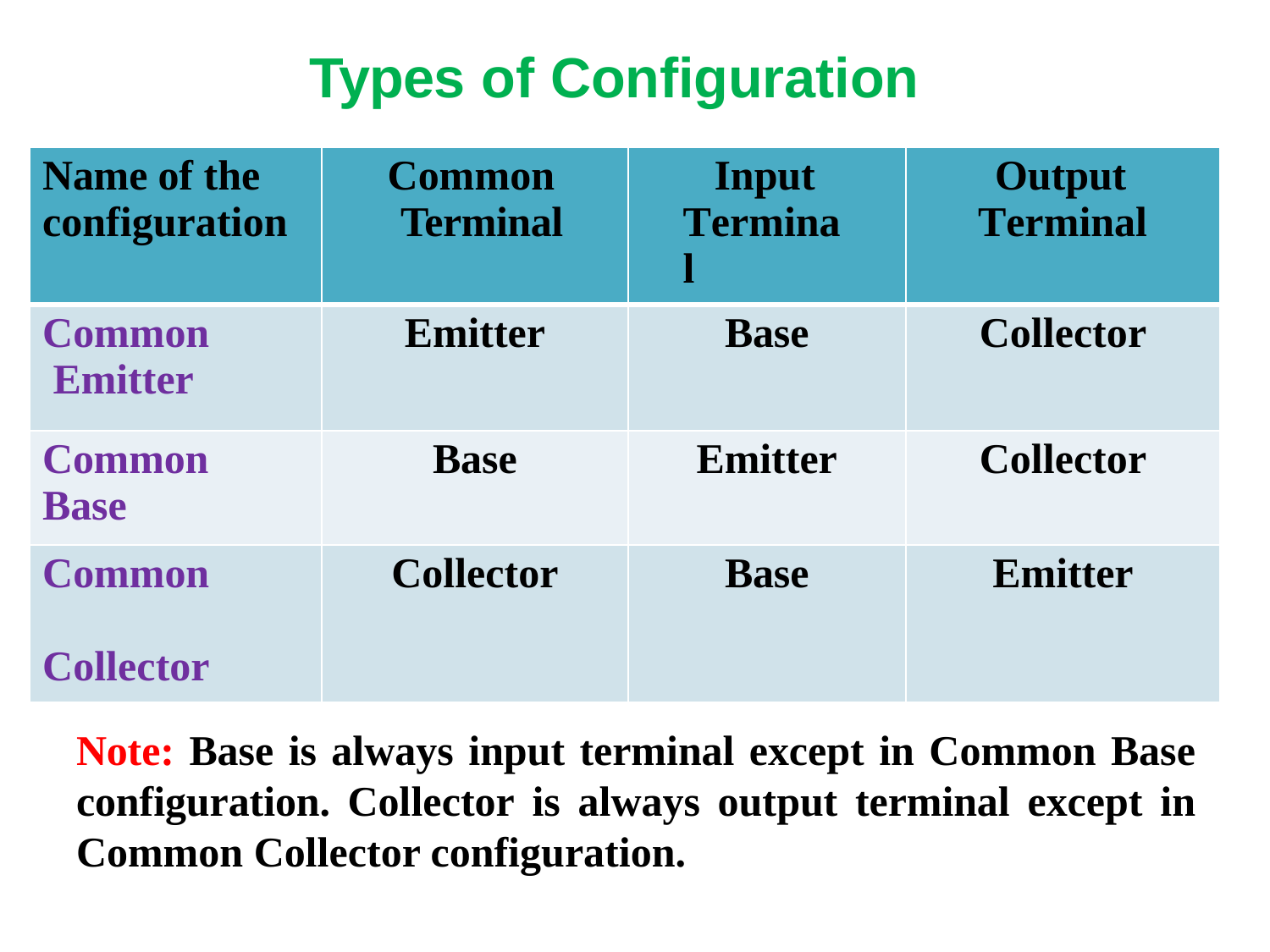

# Types of Configuration
| Name of the configuration | Common Terminal | Input Terminal | Output Terminal |
| --- | --- | --- | --- |
| Common Emitter | Emitter | Base | Collector |
| Common Base | Base | Emitter | Collector |
| Common Collector | Collector | Base | Emitter |
Note: Base is always input terminal except in Common Base configuration. Collector is always output terminal except in Common Collector configuration.